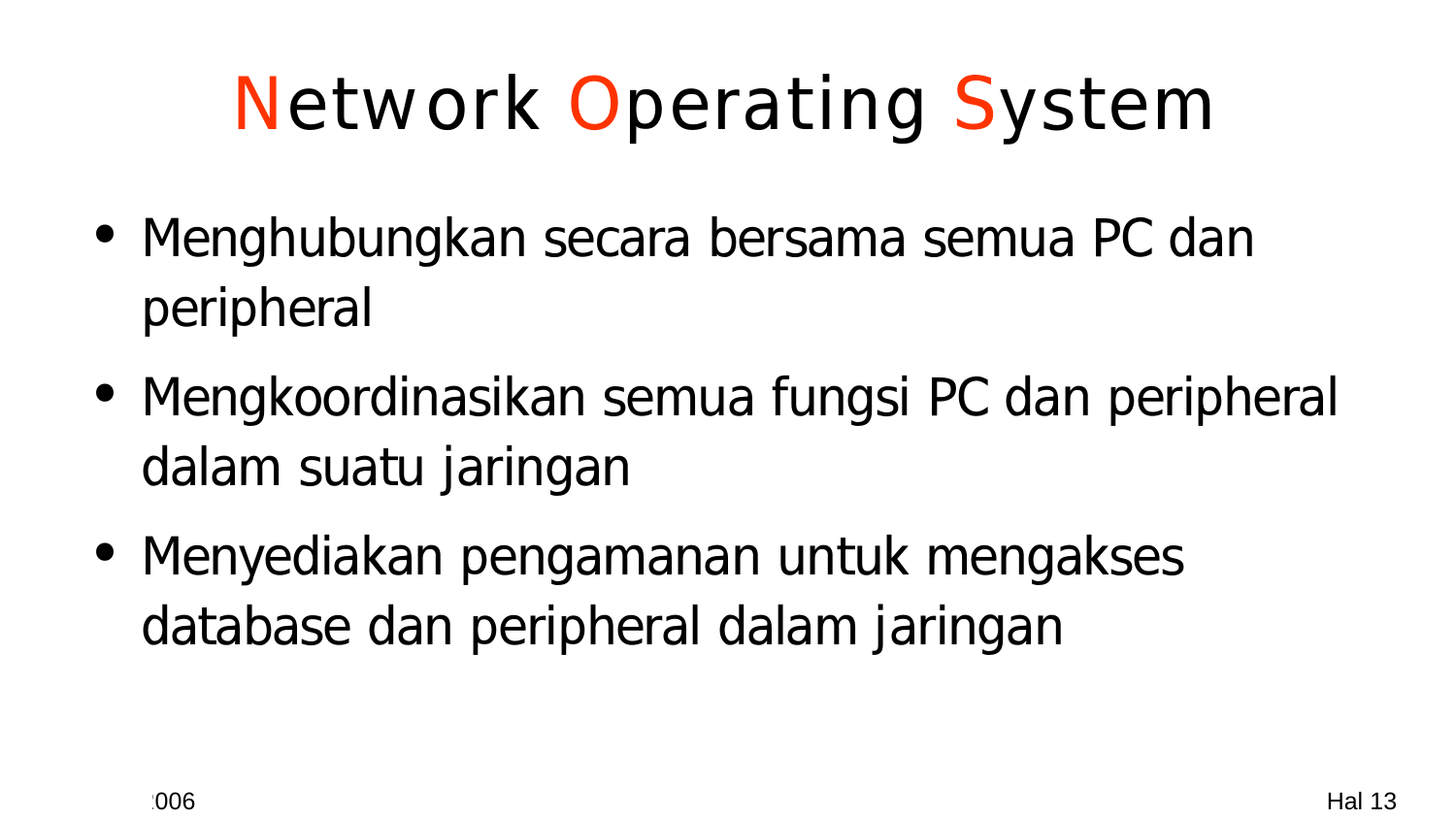

# Network Operating System
Menghubungkan secara bersama semua PC dan peripheral
Mengkoordinasikan semua fungsi PC dan peripheral dalam suatu jaringan
Menyediakan pengamanan untuk mengakses database dan peripheral dalam jaringan